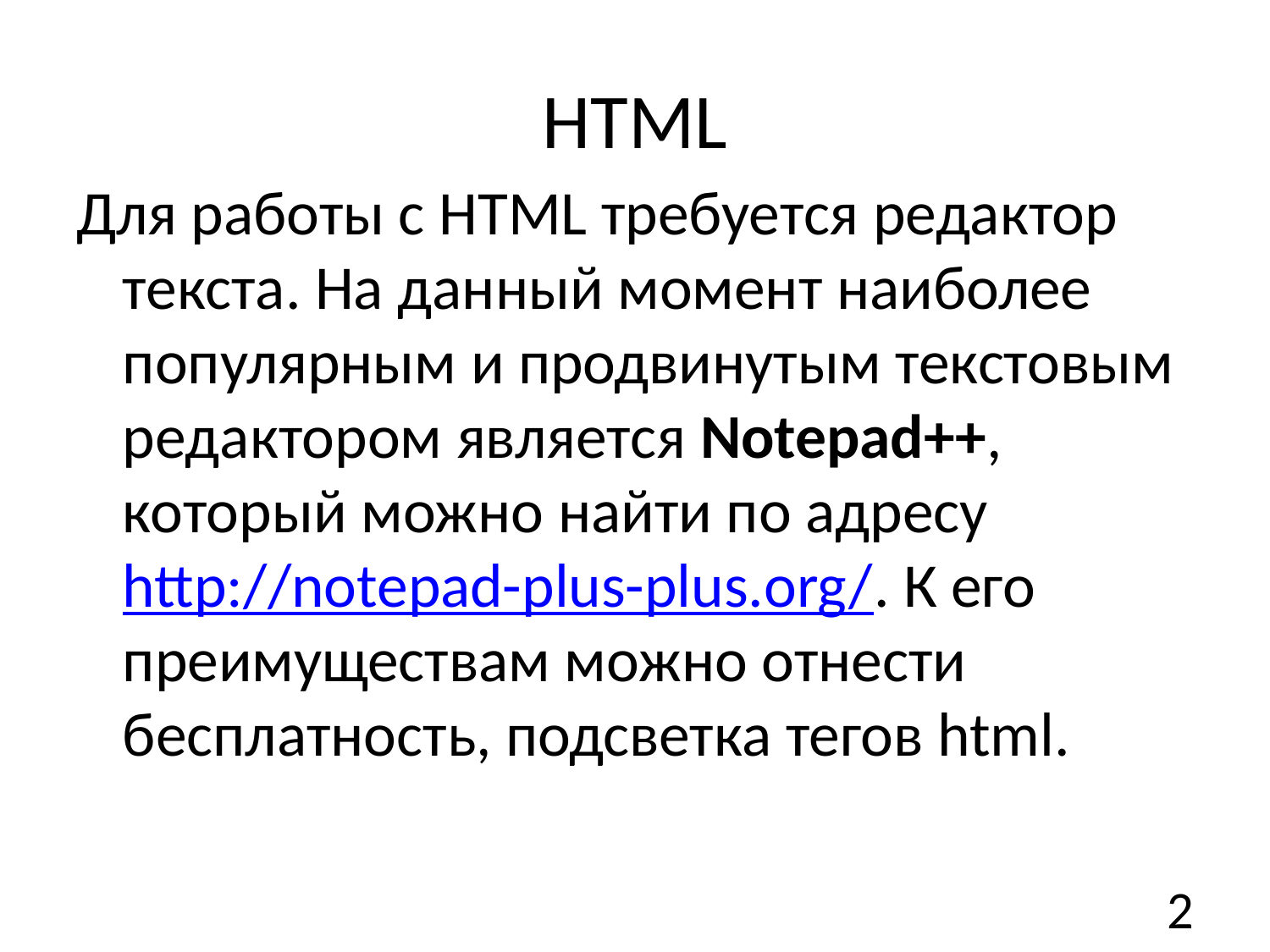

# HTML
Для работы с HTML требуется редактор текста. На данный момент наиболее популярным и продвинутым текстовым редактором является Notepad++, который можно найти по адресу http://notepad-plus-plus.org/. К его преимуществам можно отнести бесплатность, подсветка тегов html.

2